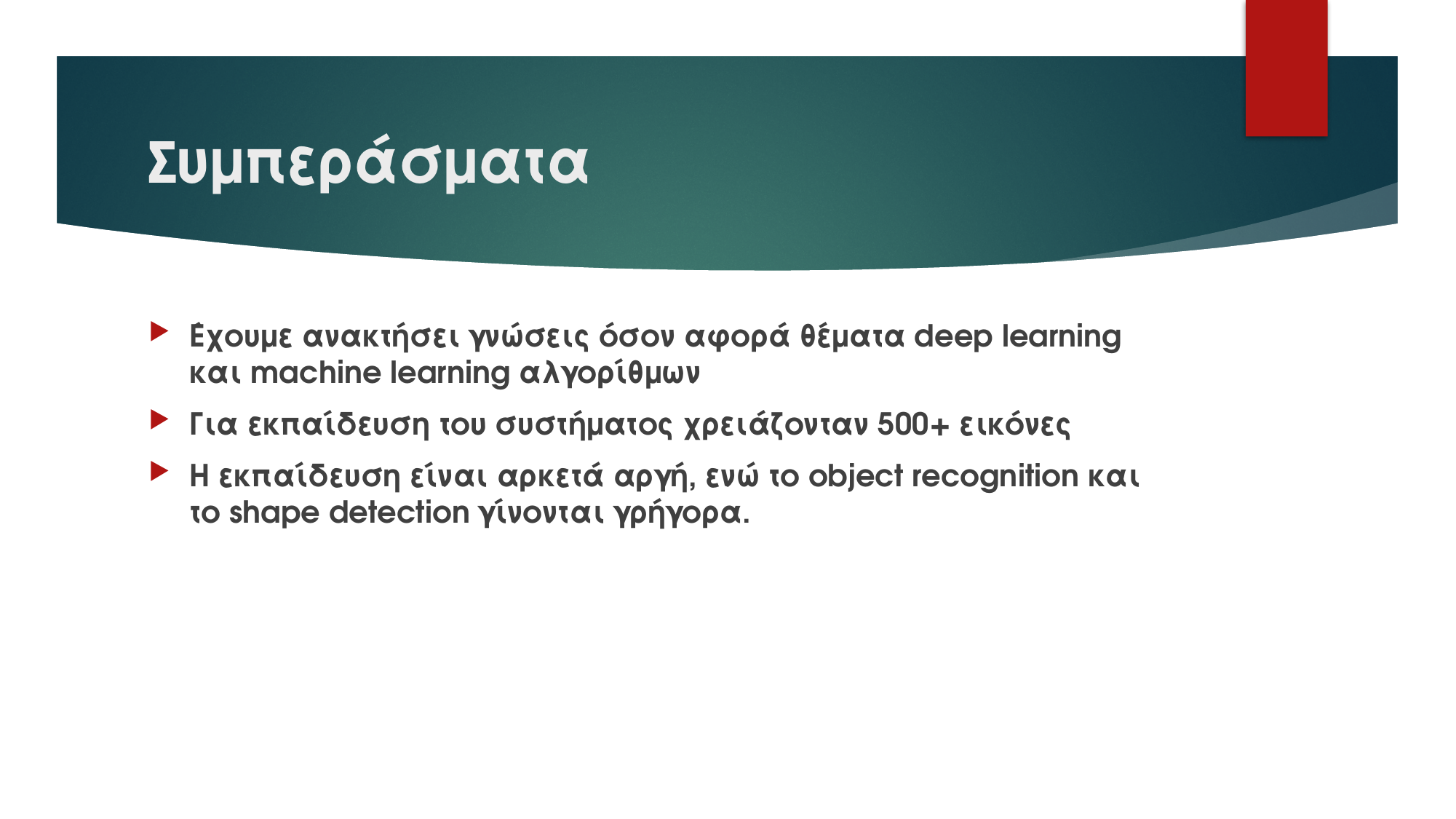

# Συμπεράσματα
Έχουμε ανακτήσει γνώσεις όσον αφορά θέματα deep learning και machine learning αλγορίθμων
Για εκπαίδευση του συστήματος χρειάζονταν 500+ εικόνες
Η εκπαίδευση είναι αρκετά αργή, ενώ το object recognition και το shape detection γίνονται γρήγορα.